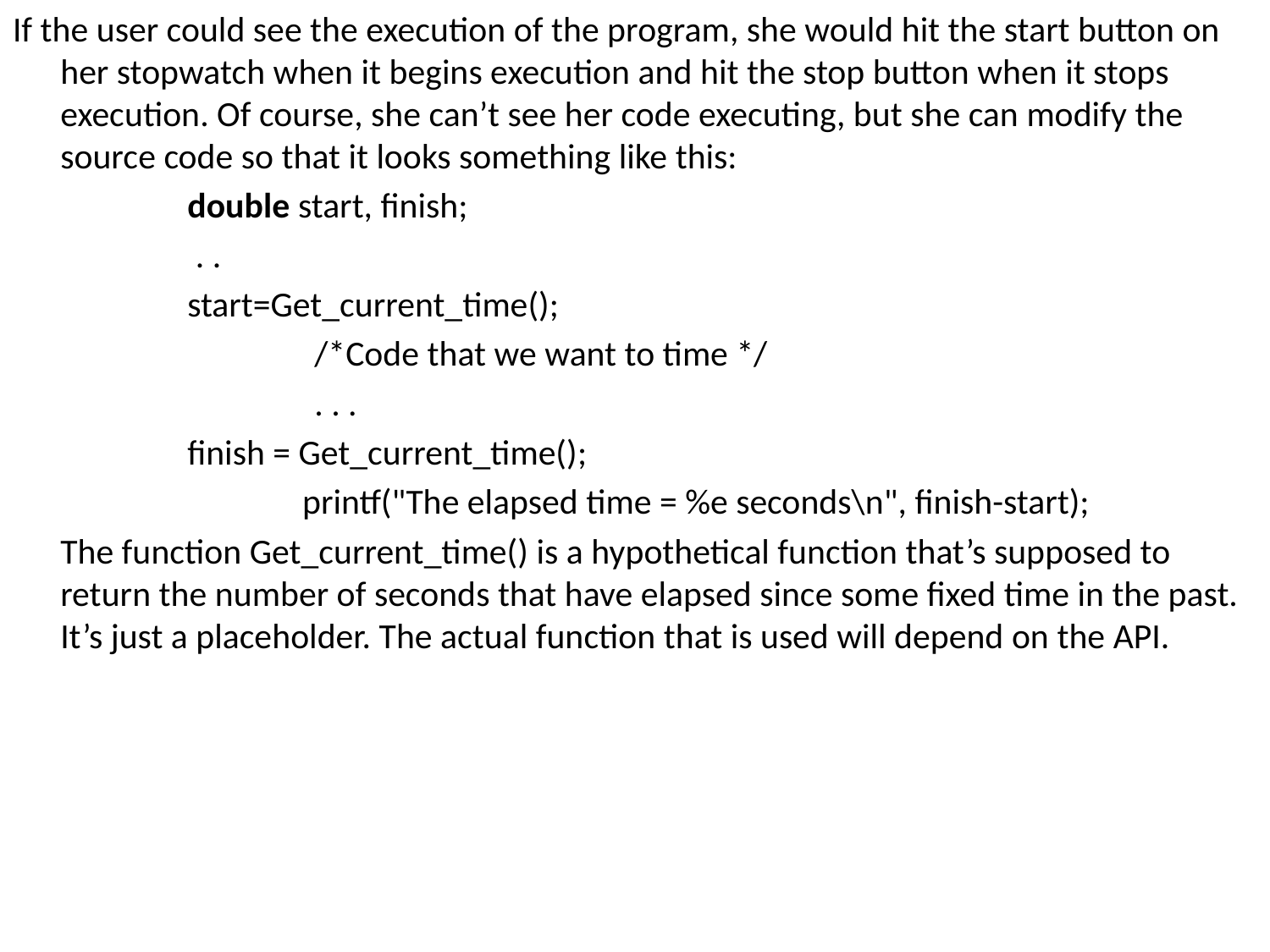

If the user could see the execution of the program, she would hit the start button on her stopwatch when it begins execution and hit the stop button when it stops execution. Of course, she can’t see her code executing, but she can modify the source code so that it looks something like this:
		double start, finish;
		 . .
		start=Get_current_time();
			/*Code that we want to time */
			. . .
		finish = Get_current_time();
                                    printf("The elapsed time = %e seconds\n", finish-start);
	The function Get_current_time() is a hypothetical function that’s supposed to return the number of seconds that have elapsed since some fixed time in the past. It’s just a placeholder. The actual function that is used will depend on the API.